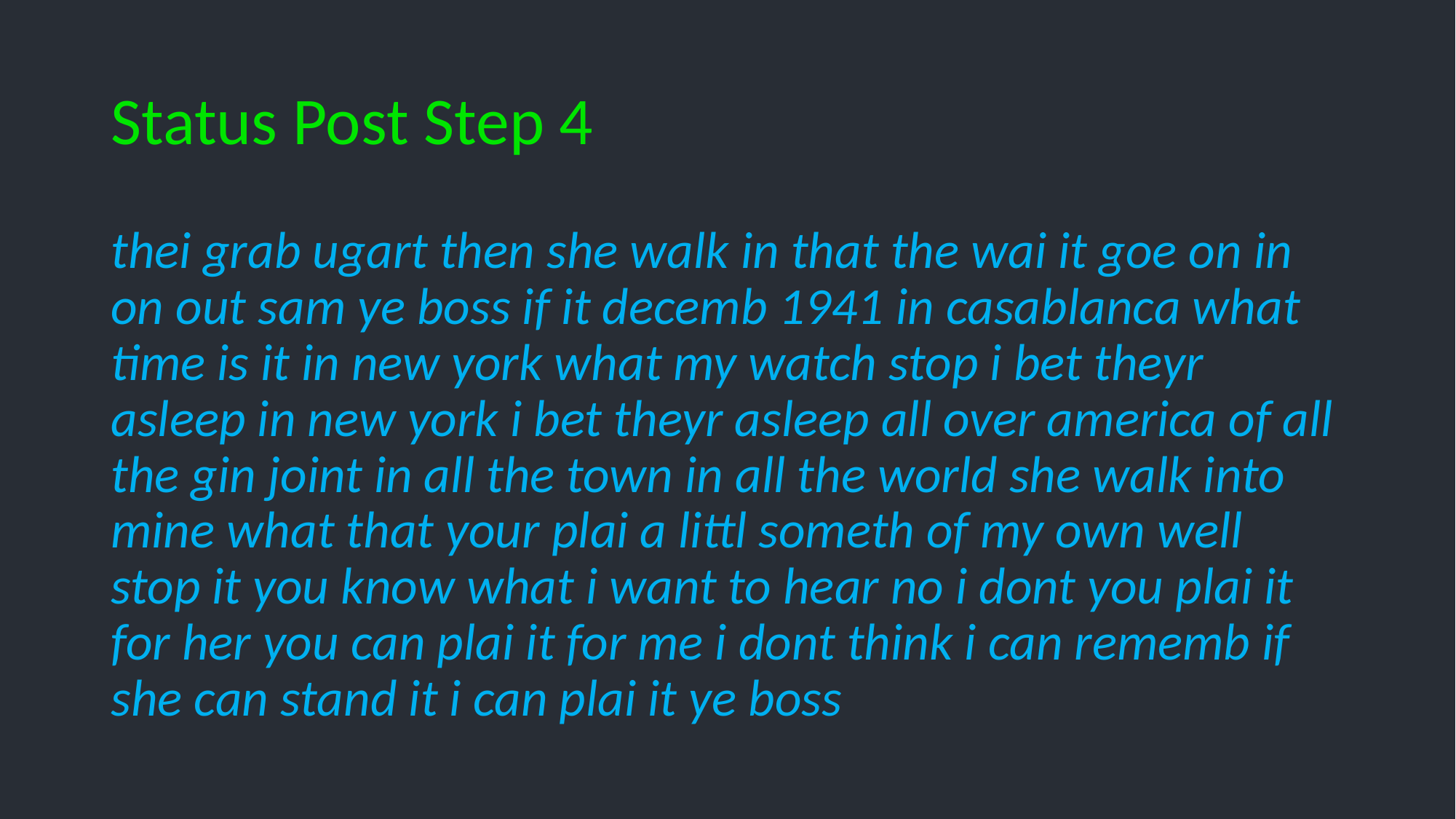

# Status Post Step 4
thei grab ugart then she walk in that the wai it goe on in on out sam ye boss if it decemb 1941 in casablanca what time is it in new york what my watch stop i bet theyr asleep in new york i bet theyr asleep all over america of all the gin joint in all the town in all the world she walk into mine what that your plai a littl someth of my own well stop it you know what i want to hear no i dont you plai it for her you can plai it for me i dont think i can rememb if she can stand it i can plai it ye boss